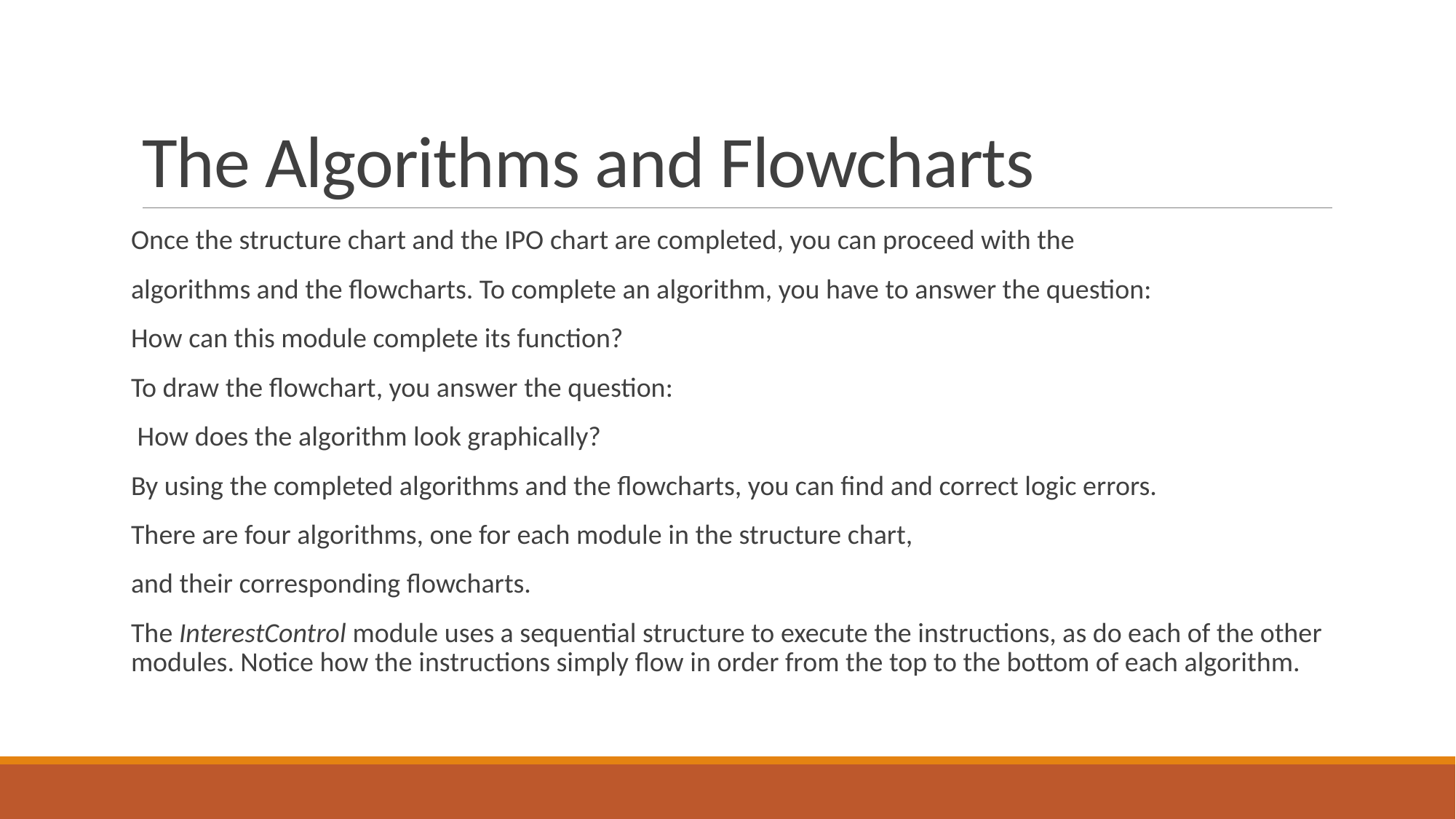

# The Algorithms and Flowcharts
Once the structure chart and the IPO chart are completed, you can proceed with the
algorithms and the flowcharts. To complete an algorithm, you have to answer the question:
How can this module complete its function?
To draw the flowchart, you answer the question:
 How does the algorithm look graphically?
By using the completed algorithms and the flowcharts, you can find and correct logic errors.
There are four algorithms, one for each module in the structure chart,
and their corresponding flowcharts.
The InterestControl module uses a sequential structure to execute the instructions, as do each of the other modules. Notice how the instructions simply flow in order from the top to the bottom of each algorithm.